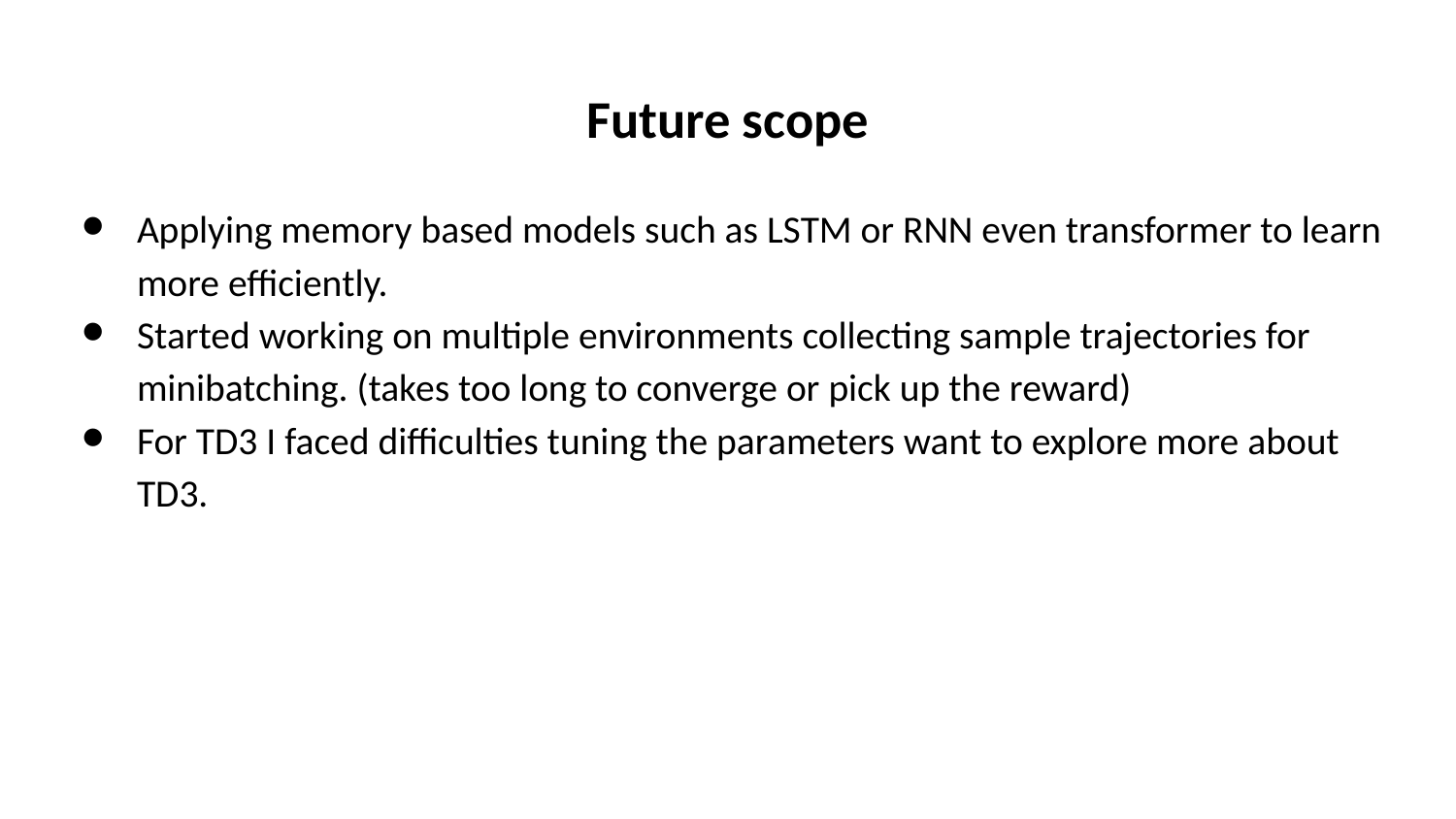

# Future scope
Applying memory based models such as LSTM or RNN even transformer to learn more efficiently.
Started working on multiple environments collecting sample trajectories for minibatching. (takes too long to converge or pick up the reward)
For TD3 I faced difficulties tuning the parameters want to explore more about TD3.